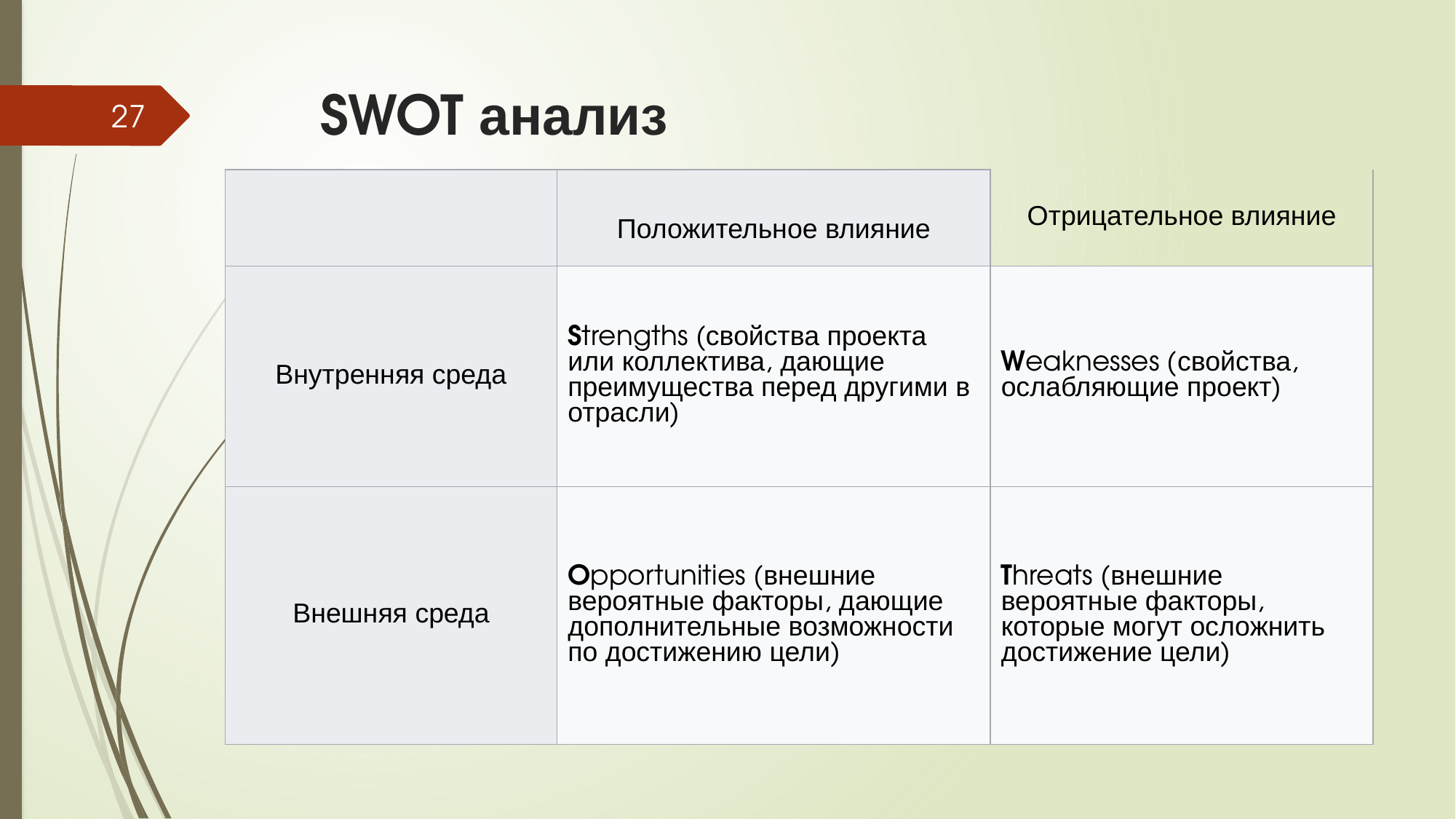

# SWOT анализ
27
|  | Положительное влияние | Отрицательное влияние |
| --- | --- | --- |
| Внутренняя среда | Strengths (свойства проекта или коллектива, дающие преимущества перед другими в отрасли) | Weaknesses (свойства, ослабляющие проект) |
| Внешняя среда | Opportunities (внешние вероятные факторы, дающие дополнительные возможности по достижению цели) | Threats (внешние вероятные факторы, которые могут осложнить достижение цели) |